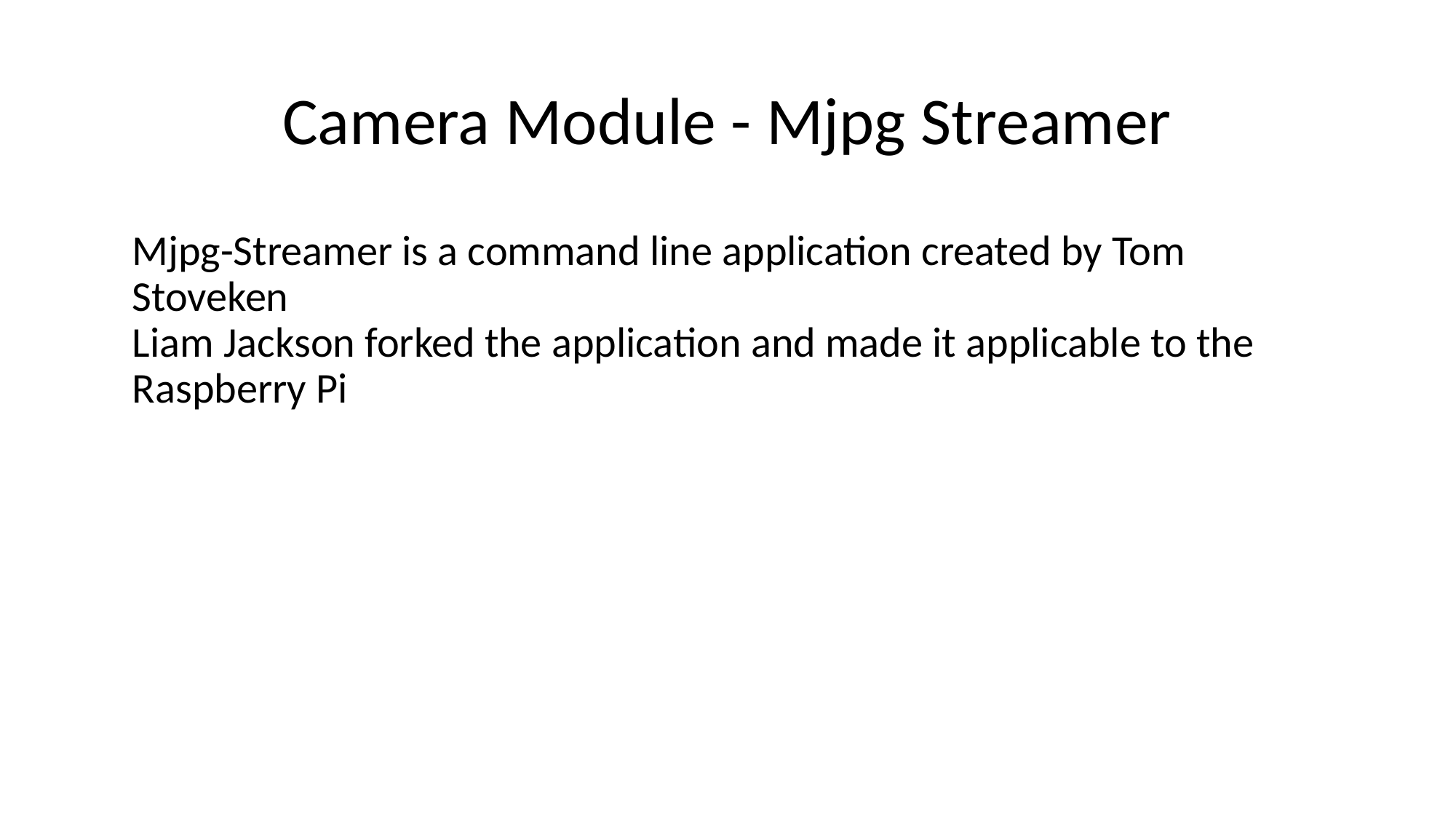

# Camera Module - Mjpg Streamer
Mjpg-Streamer is a command line application created by Tom Stoveken
Liam Jackson forked the application and made it applicable to the Raspberry Pi